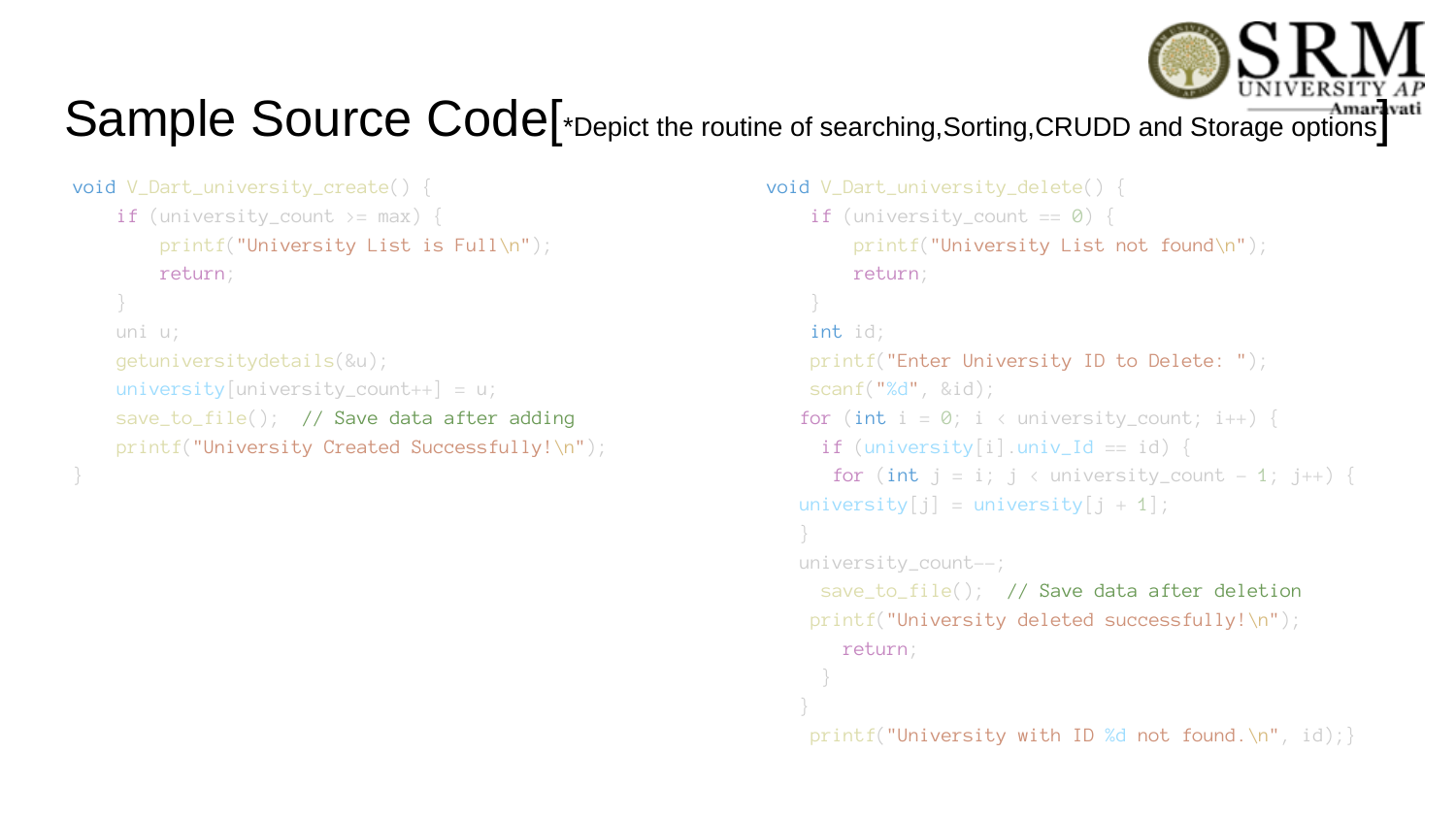

# Sample Source Code[*Depict the routine of searching,Sorting,CRUDD and Storage options]

void V_Dart_university_create() {
    if (university_count >= max) {
        printf("University List is Full\n");
        return;
    }
    uni u;
    getuniversitydetails(&u);
    university[university_count++] = u;
    save_to_file();  // Save data after adding
    printf("University Created Successfully!\n");
}
void V_Dart_university_delete() {
    if (university_count == 0) {
        printf("University List not found\n");
        return;
    }
    int id;
    printf("Enter University ID to Delete: ");
    scanf("%d", &id);
   for (int i = 0; i < university_count; i++) {
     if (university[i].univ_Id == id) {
      for (int j = i; j < university_count - 1; j++) {
   university[j] = university[j + 1];
   }
   university_count--;
     save_to_file();  // Save data after deletion
    printf("University deleted successfully!\n");
       return;
     }
   }
    printf("University with ID %d not found.\n", id);}